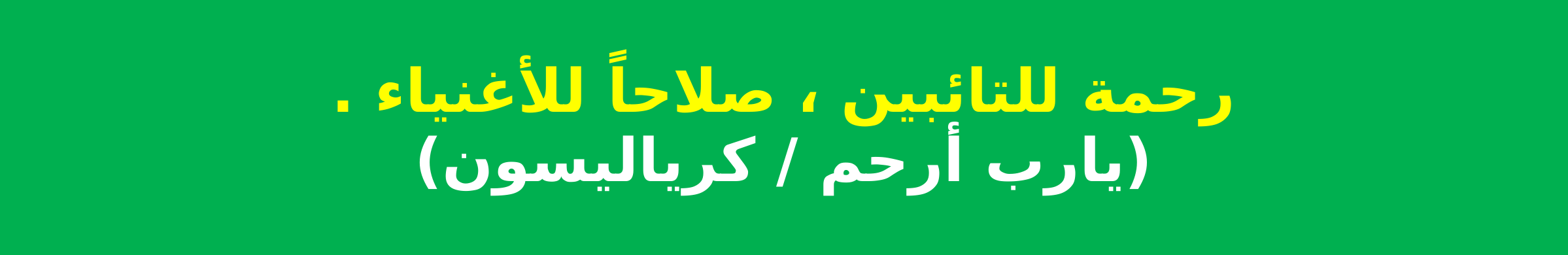

رحمة للتائبين ، صلاحاً للأغنياء .
(يارب أرحم / كرياليسون)